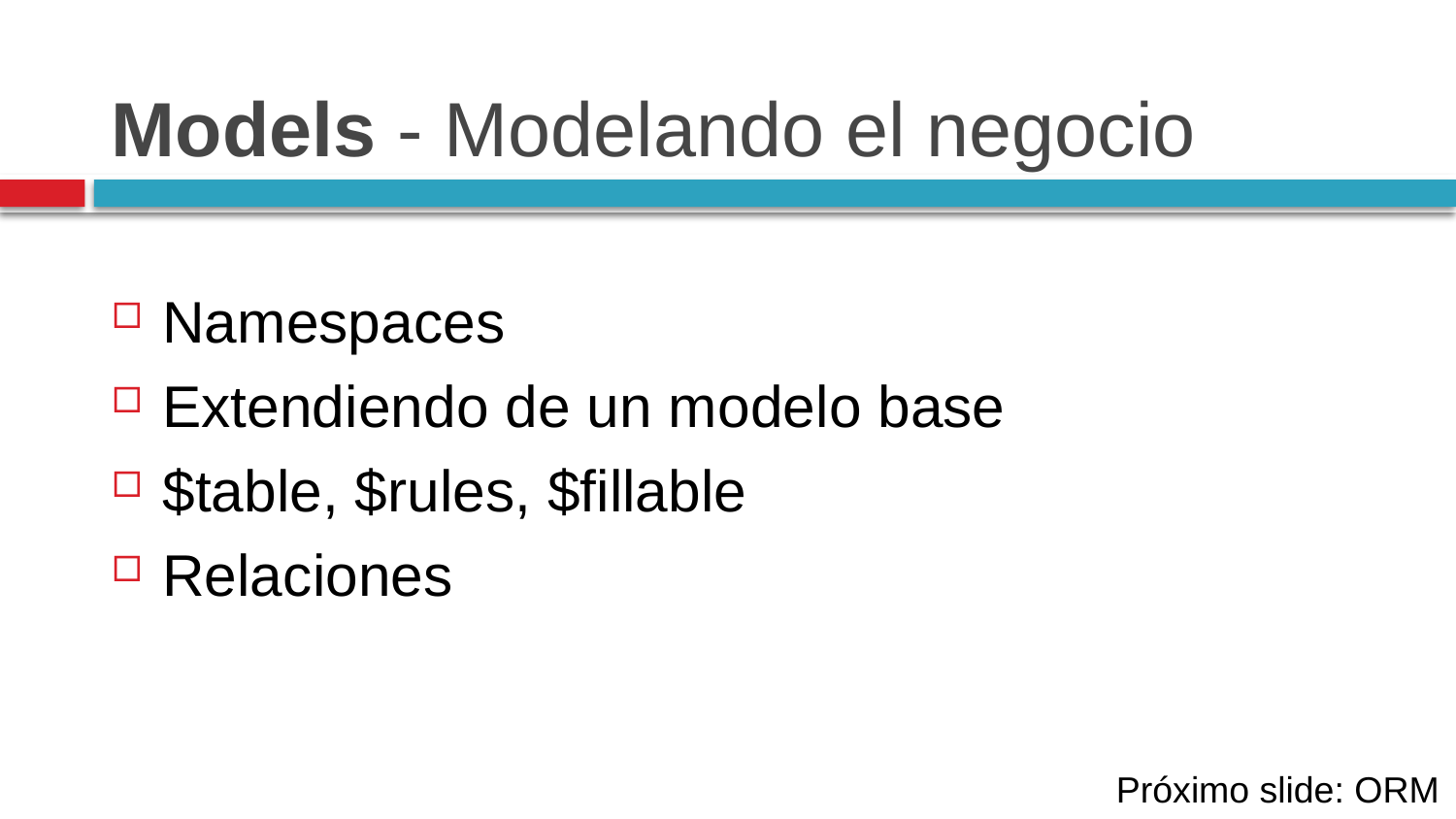

# Models - Modelando el negocio
Namespaces
Extendiendo de un modelo base
$table, $rules, $fillable
Relaciones
Próximo slide: ORM